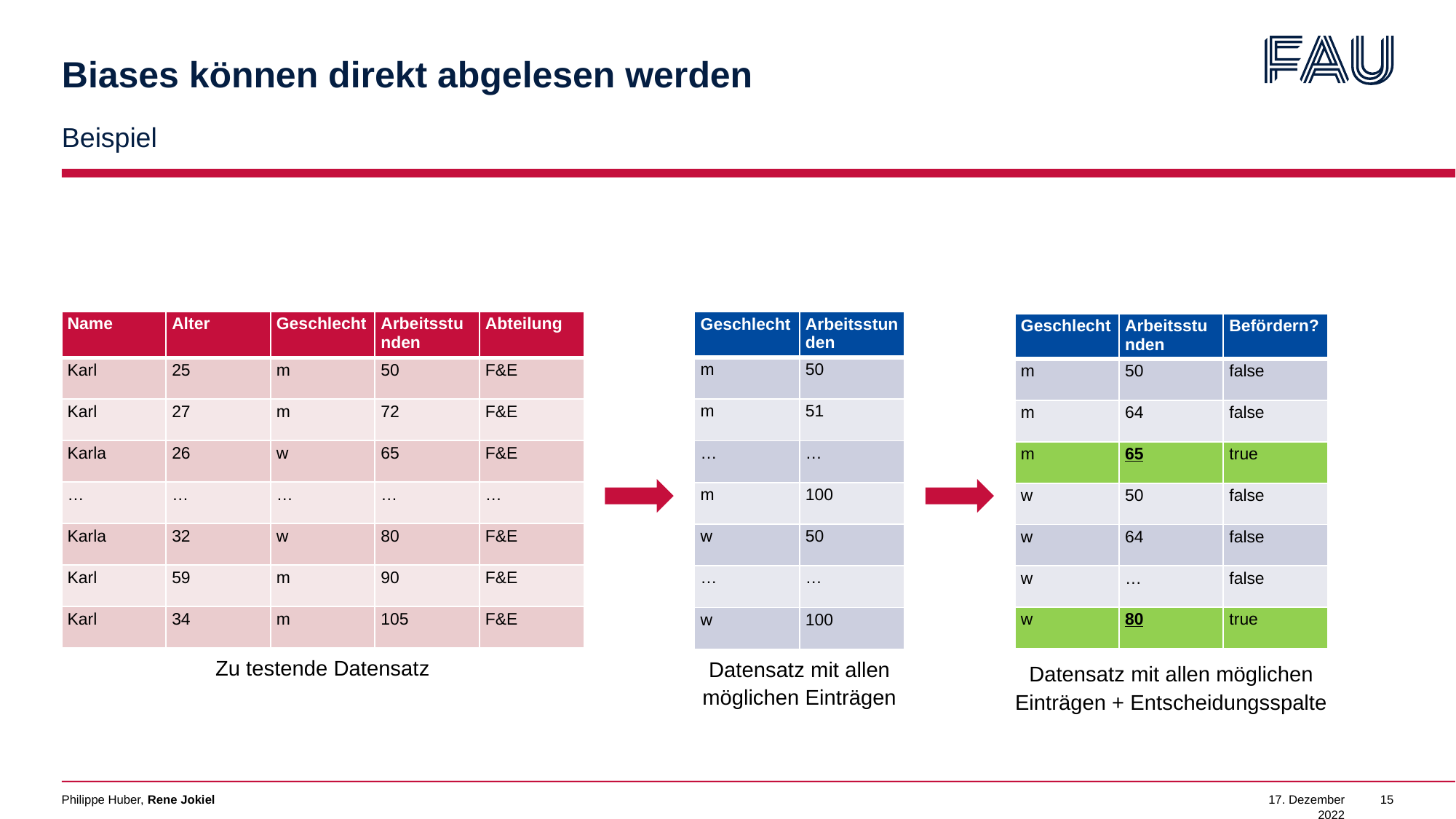

# Biases können direkt abgelesen werden
Beispiel
| Name | Alter | Geschlecht | Arbeitsstunden | Abteilung |
| --- | --- | --- | --- | --- |
| Karl | 25 | m | 50 | F&E |
| Karl | 27 | m | 72 | F&E |
| Karla | 26 | w | 65 | F&E |
| … | … | … | … | … |
| Karla | 32 | w | 80 | F&E |
| Karl | 59 | m | 90 | F&E |
| Karl | 34 | m | 105 | F&E |
| Geschlecht | Arbeitsstunden |
| --- | --- |
| m | 50 |
| m | 51 |
| … | … |
| m | 100 |
| w | 50 |
| … | … |
| w | 100 |
| Geschlecht | Arbeitsstunden | Befördern? |
| --- | --- | --- |
| m | 50 | false |
| m | 64 | false |
| m | 65 | true |
| w | 50 | false |
| w | 64 | false |
| w | … | false |
| w | 80 | true |

Zu testende Datensatz
Datensatz mit allen möglichen Einträgen
Datensatz mit allen möglichen Einträgen + Entscheidungsspalte
Philippe Huber, Rene Jokiel
17. Dezember 2022
15